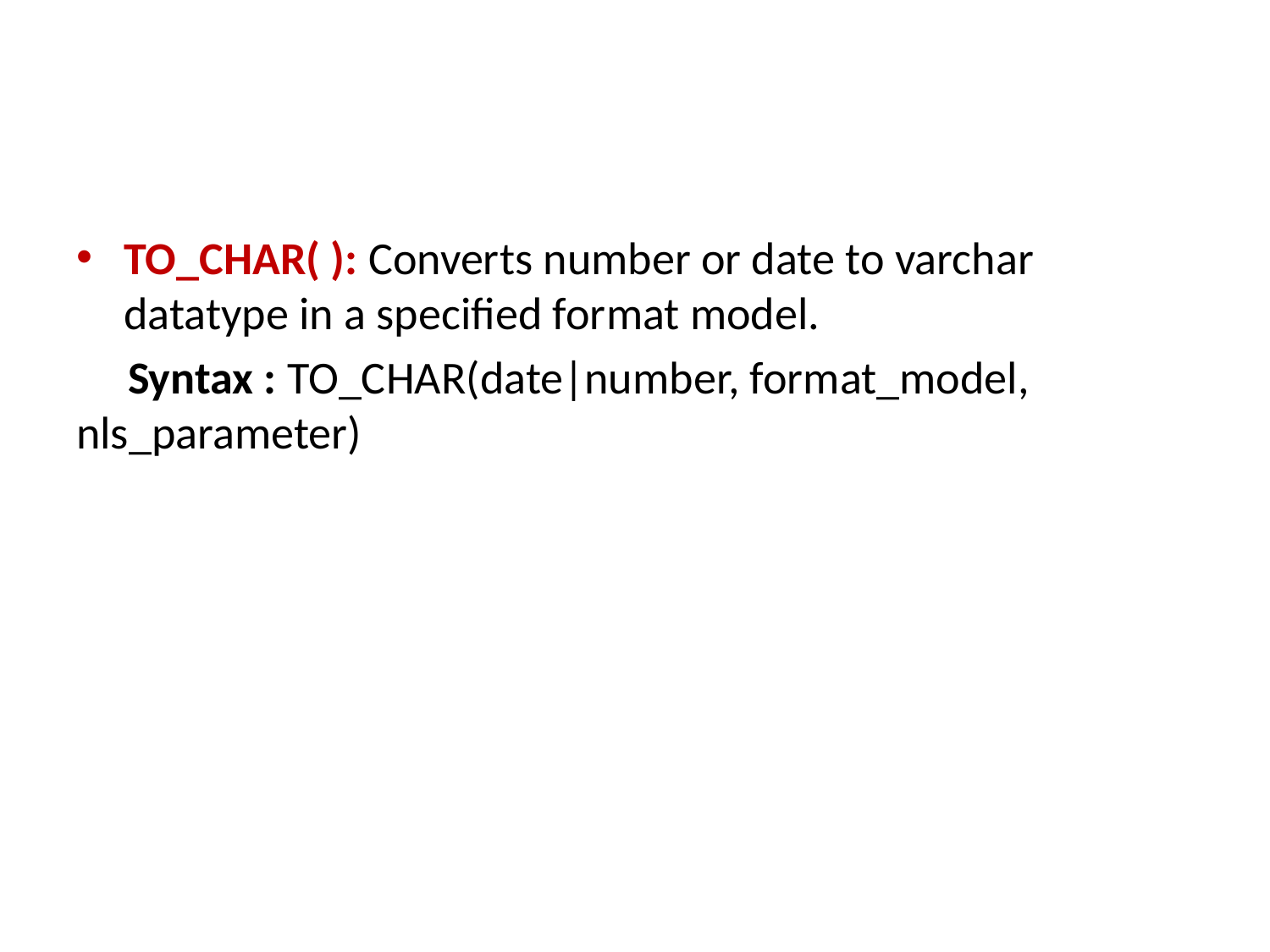

#
TO_CHAR( ): Converts number or date to varchar datatype in a specified format model.
     Syntax : TO_CHAR(date|number, format_model, nls_parameter)